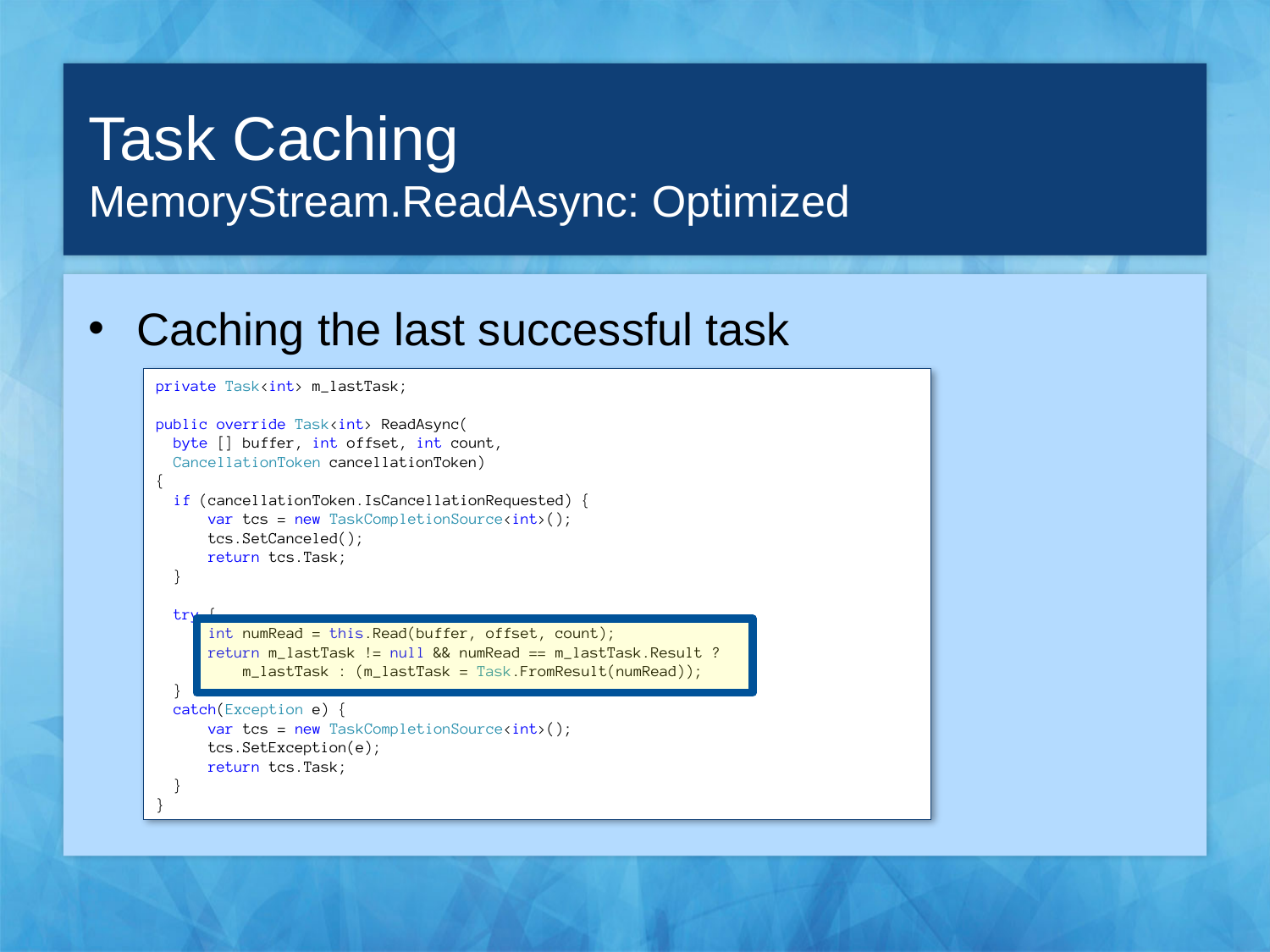

# Task Caching
MemoryStream.ReadAsync: Optimized

Caching the last successful task
private Task<int> m_lastTask;

public override Task<int> ReadAsync(
  byte [] buffer, int offset, int count,
  CancellationToken cancellationToken)
{
  if (cancellationToken.IsCancellationRequested) {
      var tcs = new TaskCompletionSource<int>();
      tcs.SetCanceled();
      return tcs.Task;
  }

  try {
      int numRead = this.Read(buffer, offset, count);
      return m_lastTask != null && numRead == m_lastTask.Result ?
          m_lastTask : (m_lastTask = Task.FromResult(numRead));
  }
  catch(Exception e) {
      var tcs = new TaskCompletionSource<int>();
      tcs.SetException(e);
      return tcs.Task;
  }
}